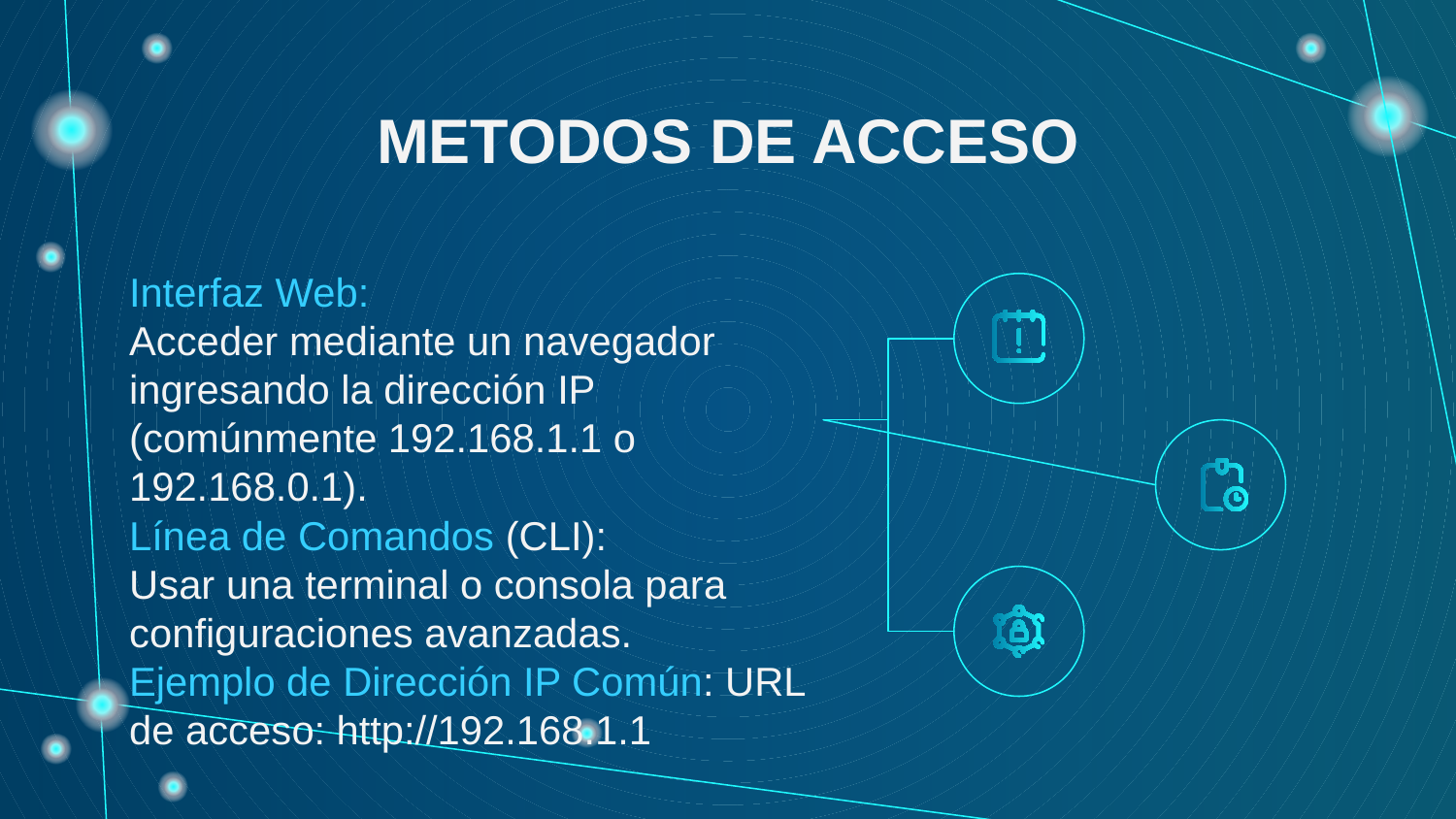

# METODOS DE ACCESO
Interfaz Web:
Acceder mediante un navegador ingresando la dirección IP (comúnmente 192.168.1.1 o 192.168.0.1).
Línea de Comandos (CLI):
Usar una terminal o consola para configuraciones avanzadas.
Ejemplo de Dirección IP Común: URL de acceso: http://192.168.1.1